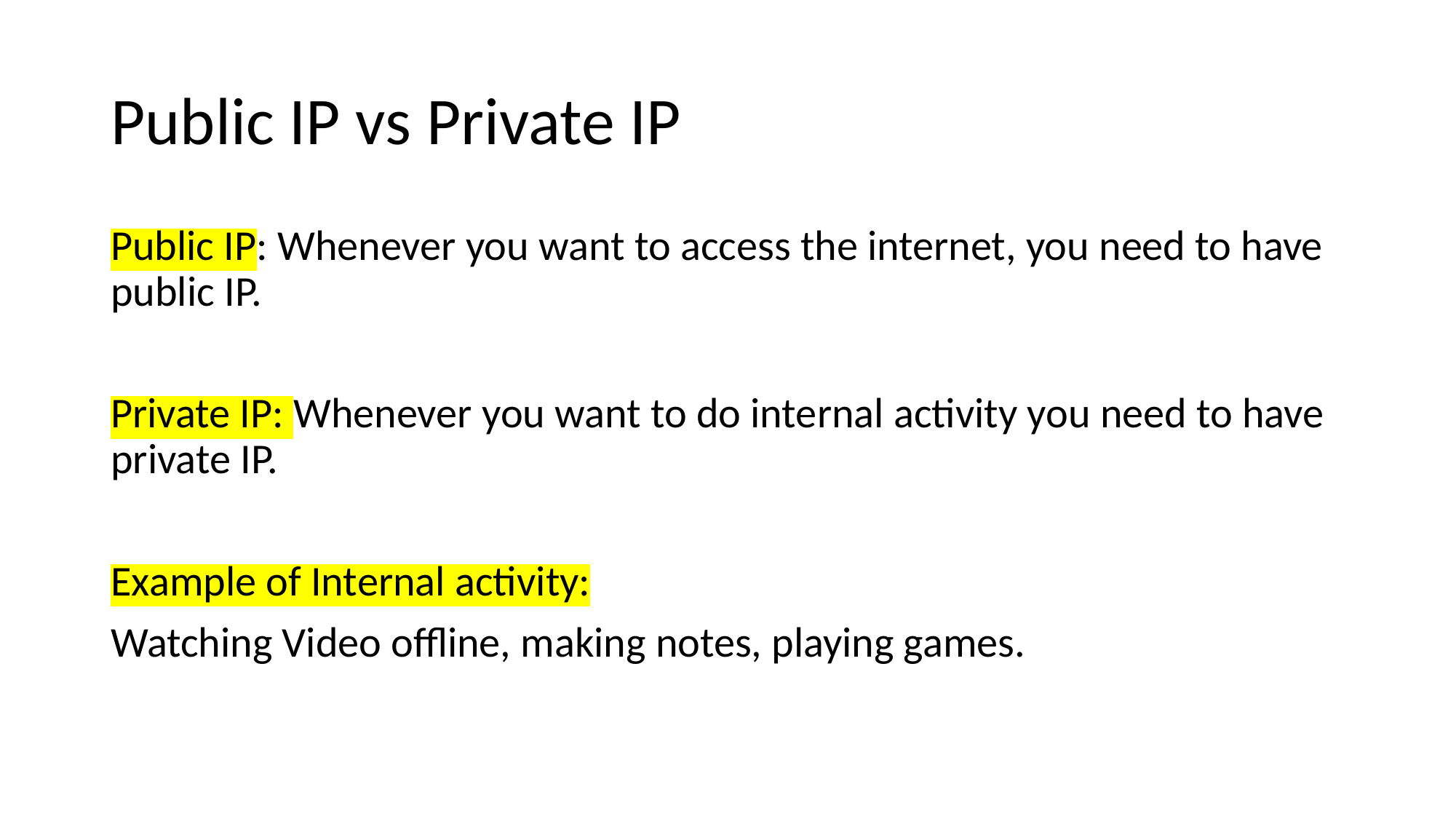

# Public IP vs Private IP
Public IP: Whenever you want to access the internet, you need to have public IP.

Private IP: Whenever you want to do internal activity you need to have private IP.

Example of Internal activity:
Watching Video offline, making notes, playing games.